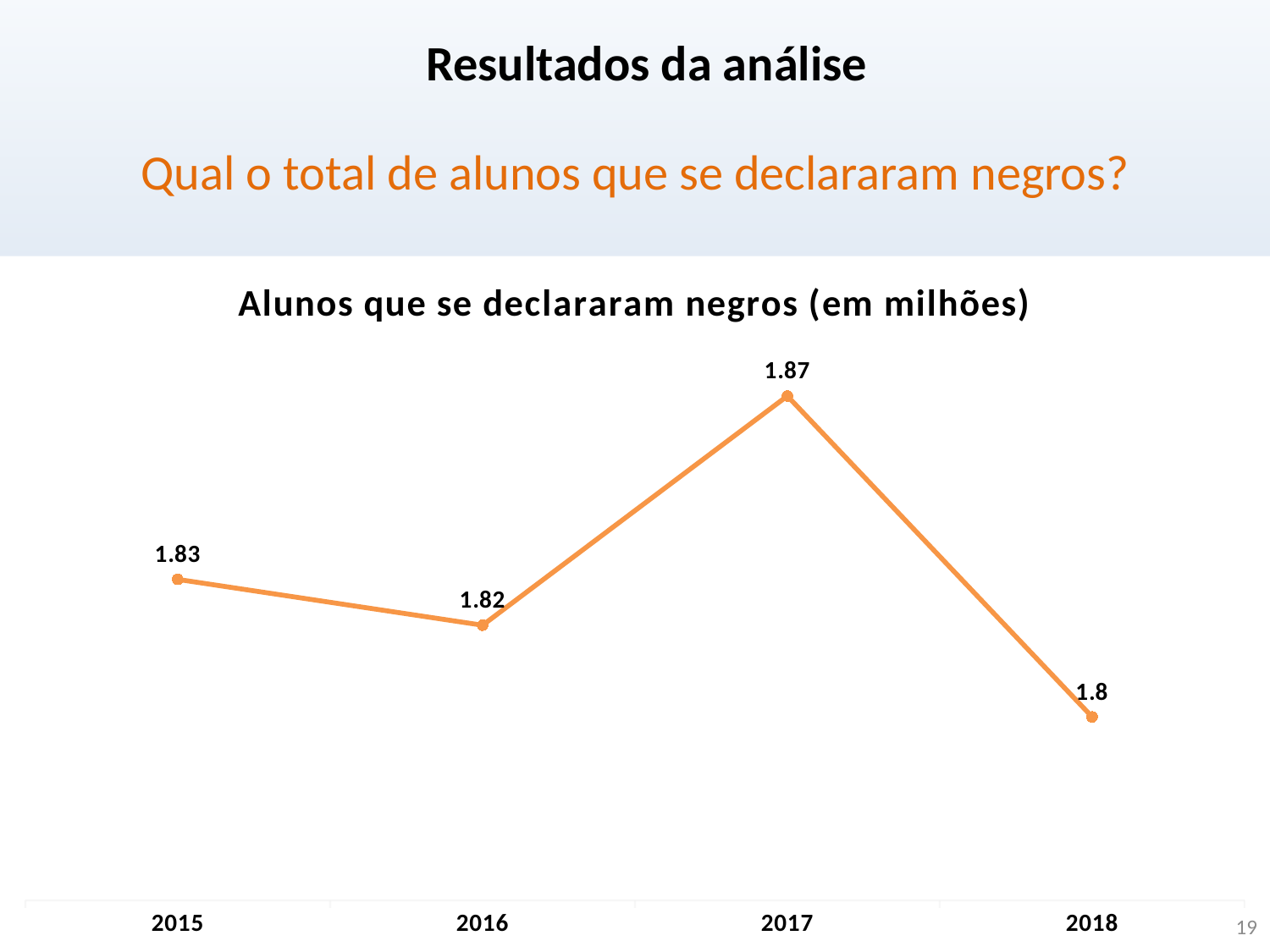

# Resultados da análise
Qual o total de alunos que se declararam negros?

### Chart: Alunos que se declararam negros (em milhões)

| Category | Preta |
|---|---|
| 2015 | 1.83 |
| 2016 | 1.82 |
| 2017 | 1.87 |
| 2018 | 1.8 |
19